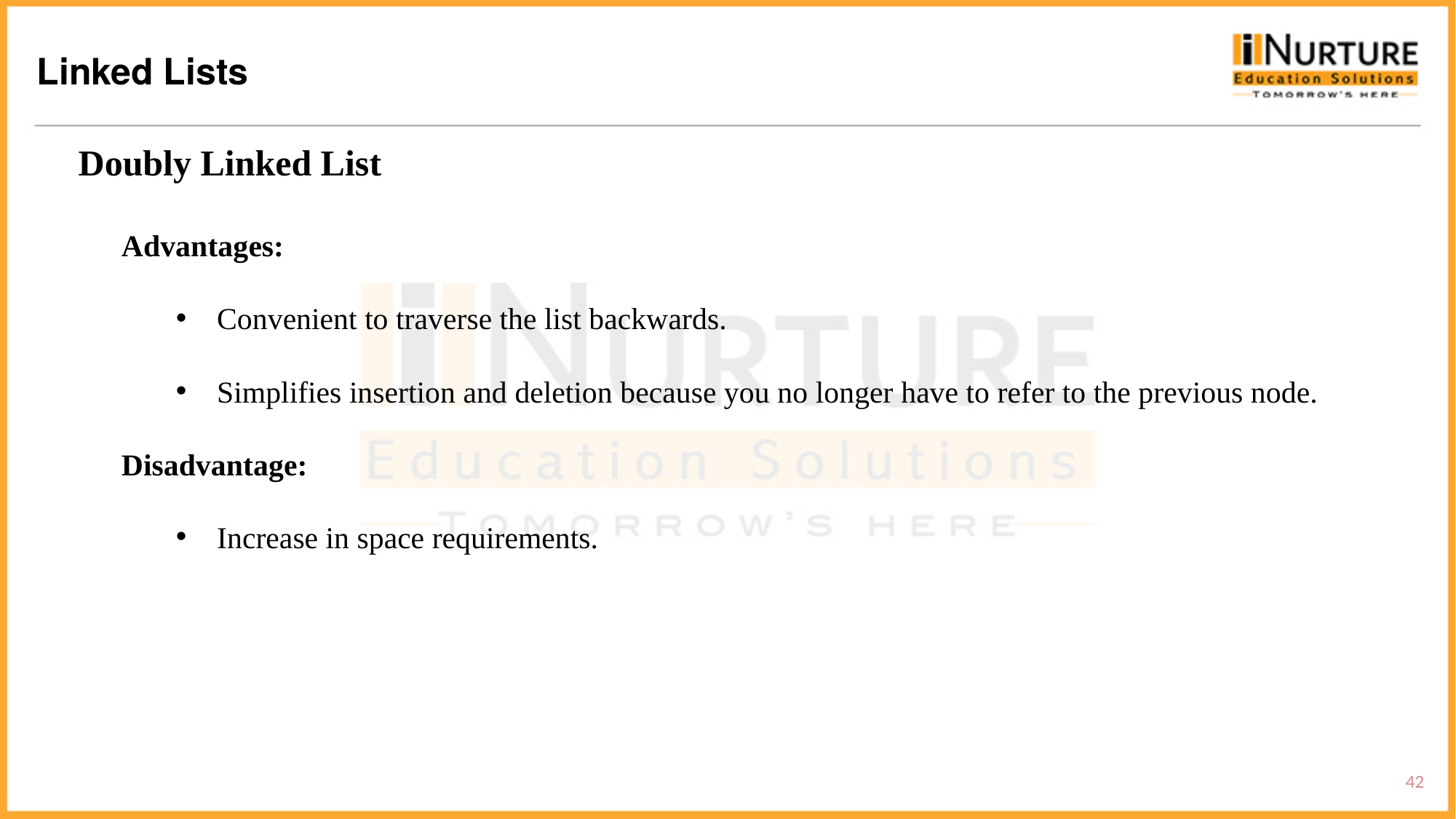

Linked Lists
Doubly Linked List

Advantages:

Convenient to traverse the list backwards.

Simplifies insertion and deletion because you no longer have to refer to the previous node.

Disadvantage:

Increase in space requirements.
42